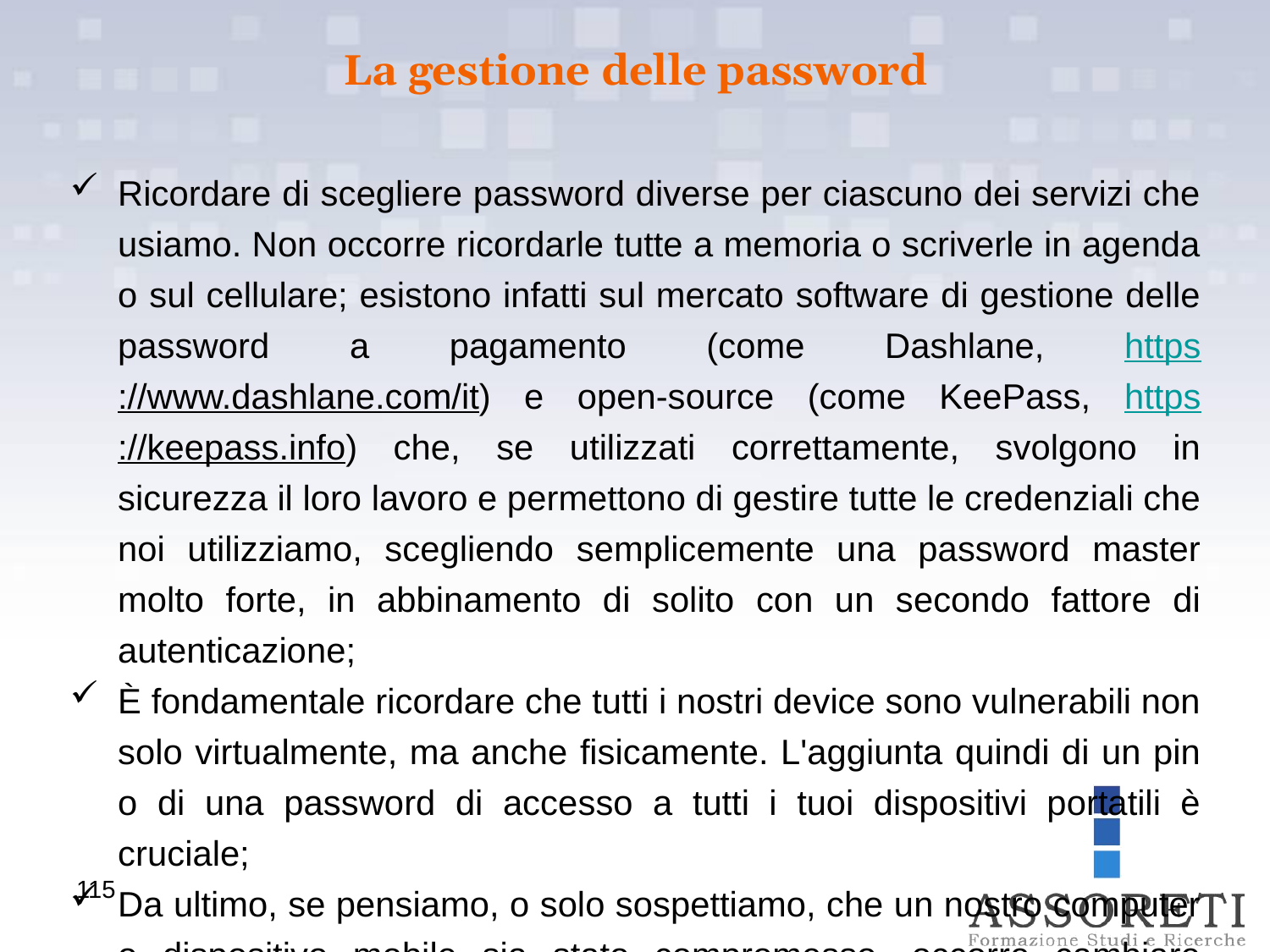

La gestione delle password
Ricordare di scegliere password diverse per ciascuno dei servizi che usiamo. Non occorre ricordarle tutte a memoria o scriverle in agenda o sul cellulare; esistono infatti sul mercato software di gestione delle password a pagamento (come Dashlane, https://www.dashlane.com/it) e open-source (come KeePass, https://keepass.info) che, se utilizzati correttamente, svolgono in sicurezza il loro lavoro e permettono di gestire tutte le credenziali che noi utilizziamo, scegliendo semplicemente una password master molto forte, in abbinamento di solito con un secondo fattore di autenticazione;
È fondamentale ricordare che tutti i nostri device sono vulnerabili non solo virtualmente, ma anche fisicamente. L'aggiunta quindi di un pin o di una password di accesso a tutti i tuoi dispositivi portatili è cruciale;
Da ultimo, se pensiamo, o solo sospettiamo, che un nostro computer o dispositivo mobile sia stato compromesso, occorre cambiare immediatamente tutte le password che sono state utilizzate su quel device.
115